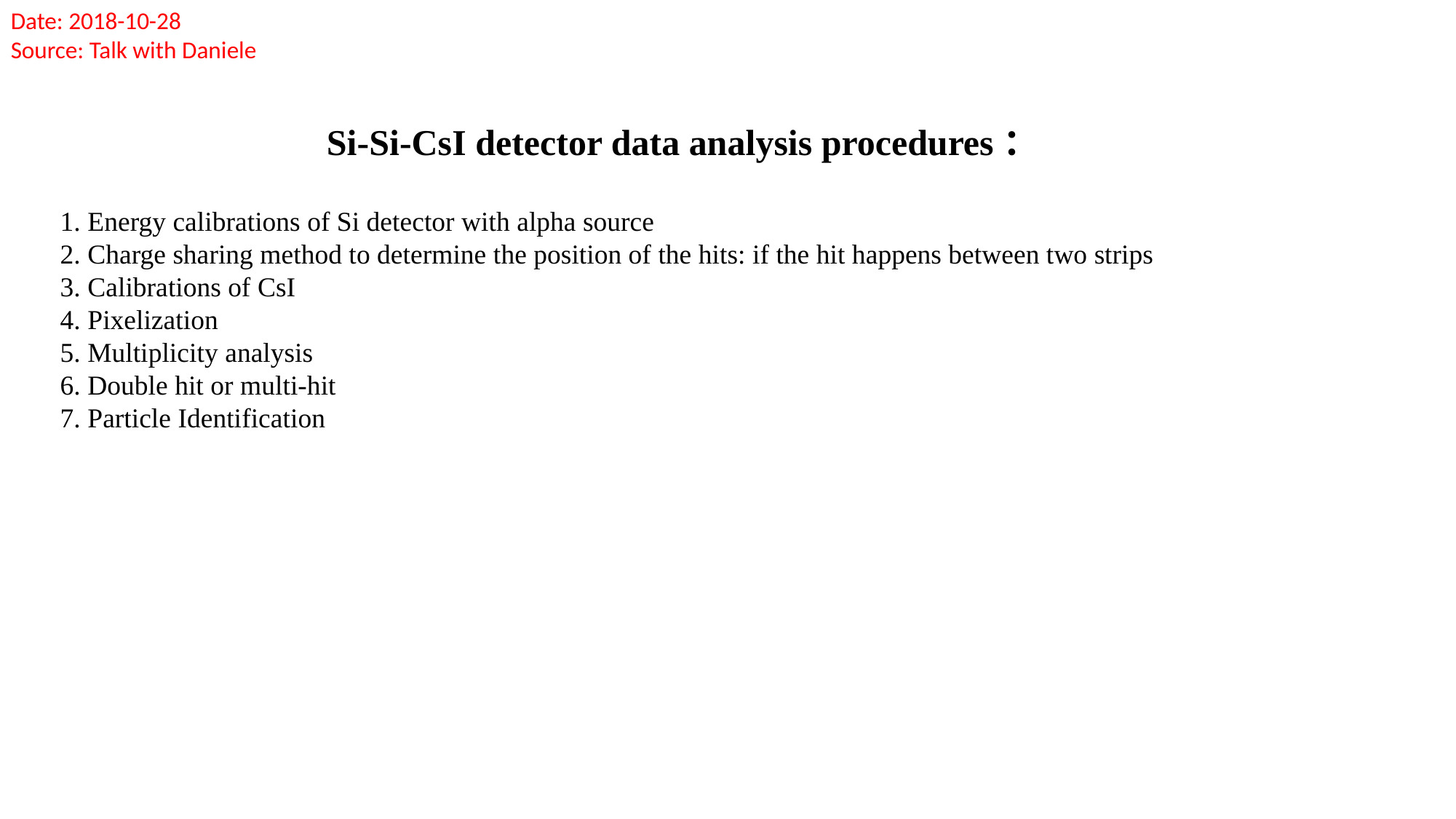

Date: 2018-10-28
Source: Talk with Daniele
Si-Si-CsI detector data analysis procedures：

1. Energy calibrations of Si detector with alpha source
2. Charge sharing method to determine the position of the hits: if the hit happens between two strips
3. Calibrations of CsI
4. Pixelization
5. Multiplicity analysis
6. Double hit or multi-hit
7. Particle Identification